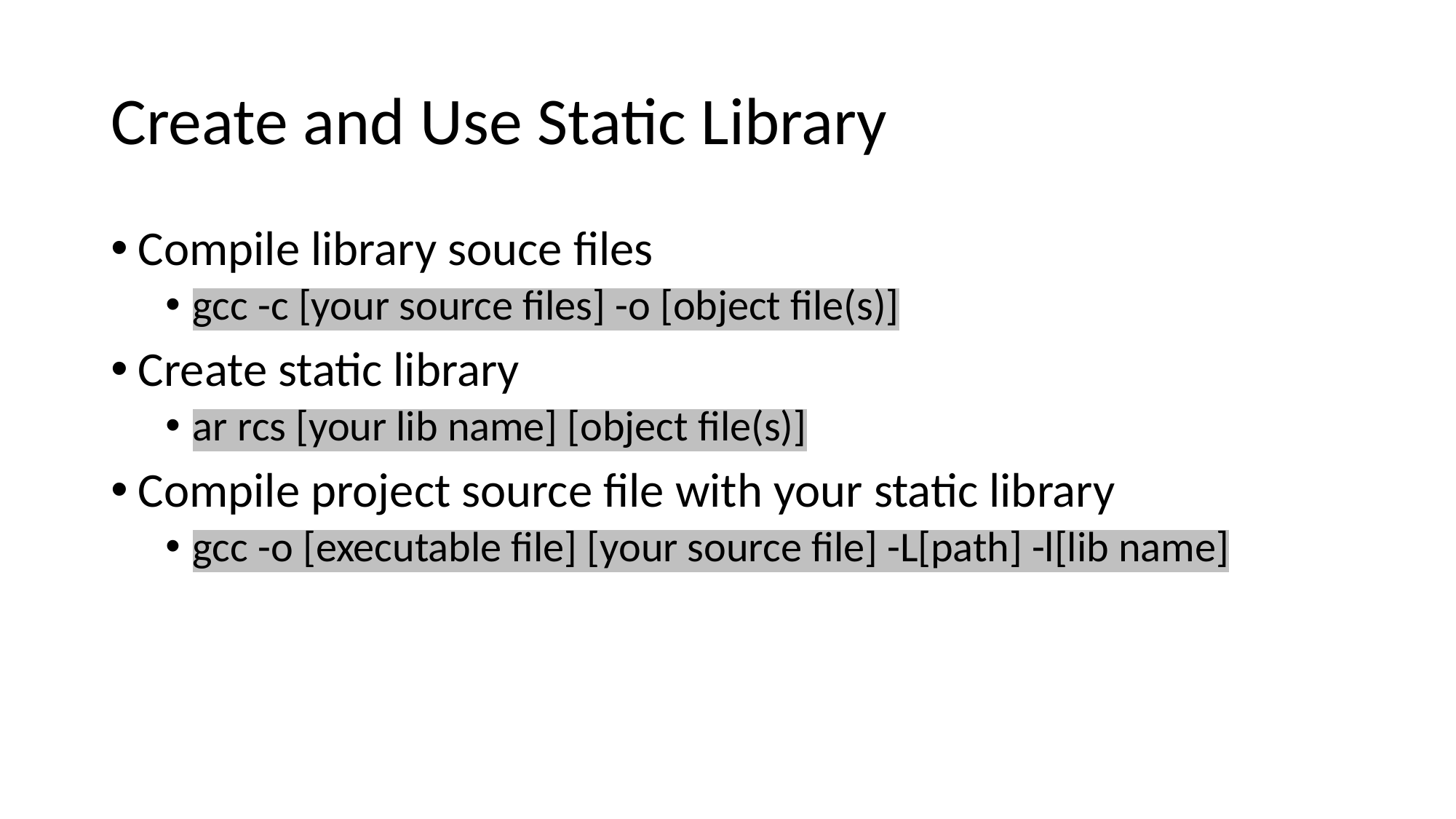

# Create and Use Static Library
Compile library souce files
gcc -c [your source files] -o [object file(s)]
Create static library
ar rcs [your lib name] [object file(s)]
Compile project source file with your static library
gcc -o [executable file] [your source file] -L[path] -l[lib name]